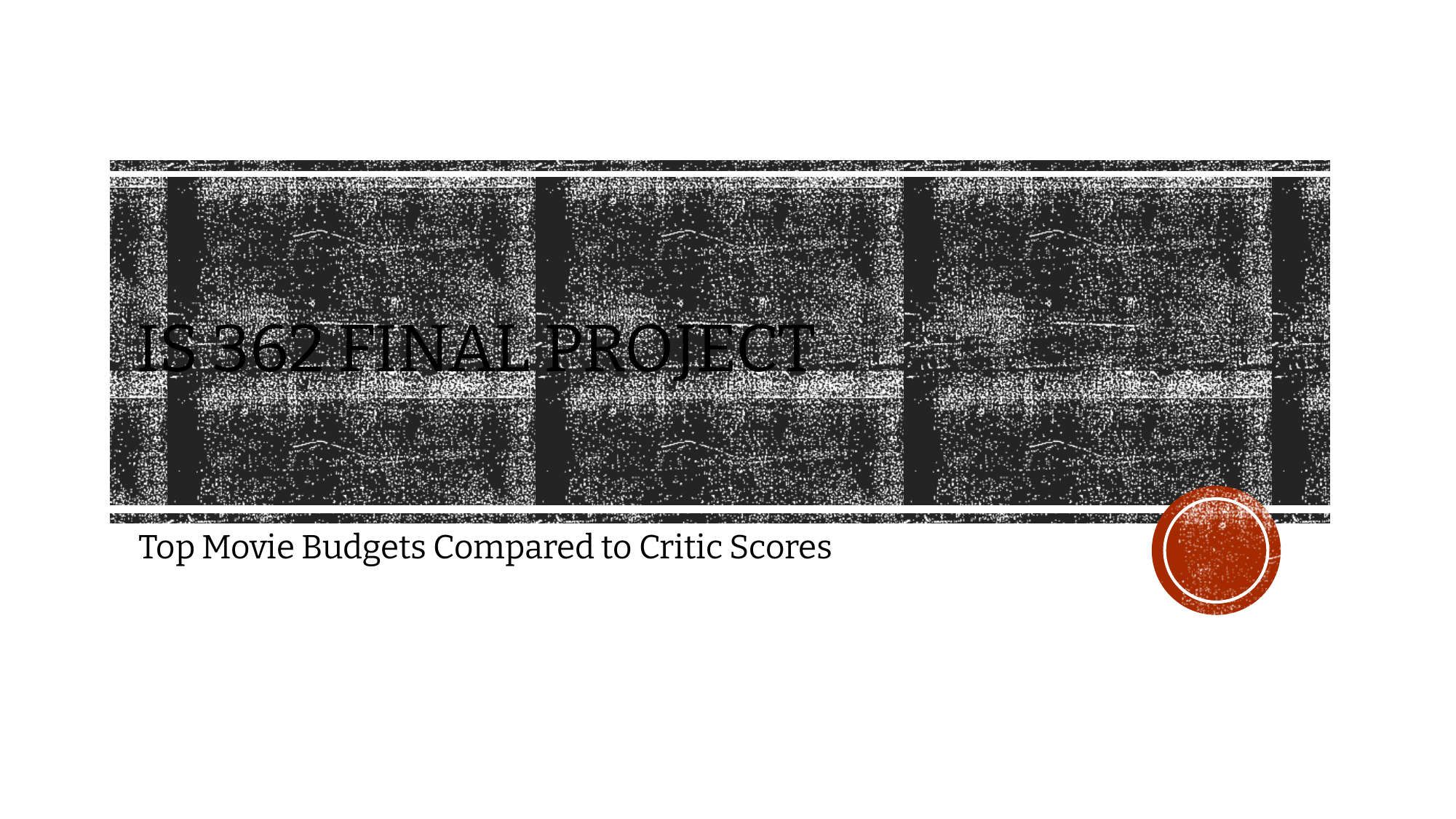

# IS 362 FINAL Project
Top Movie Budgets Compared to Critic Scores